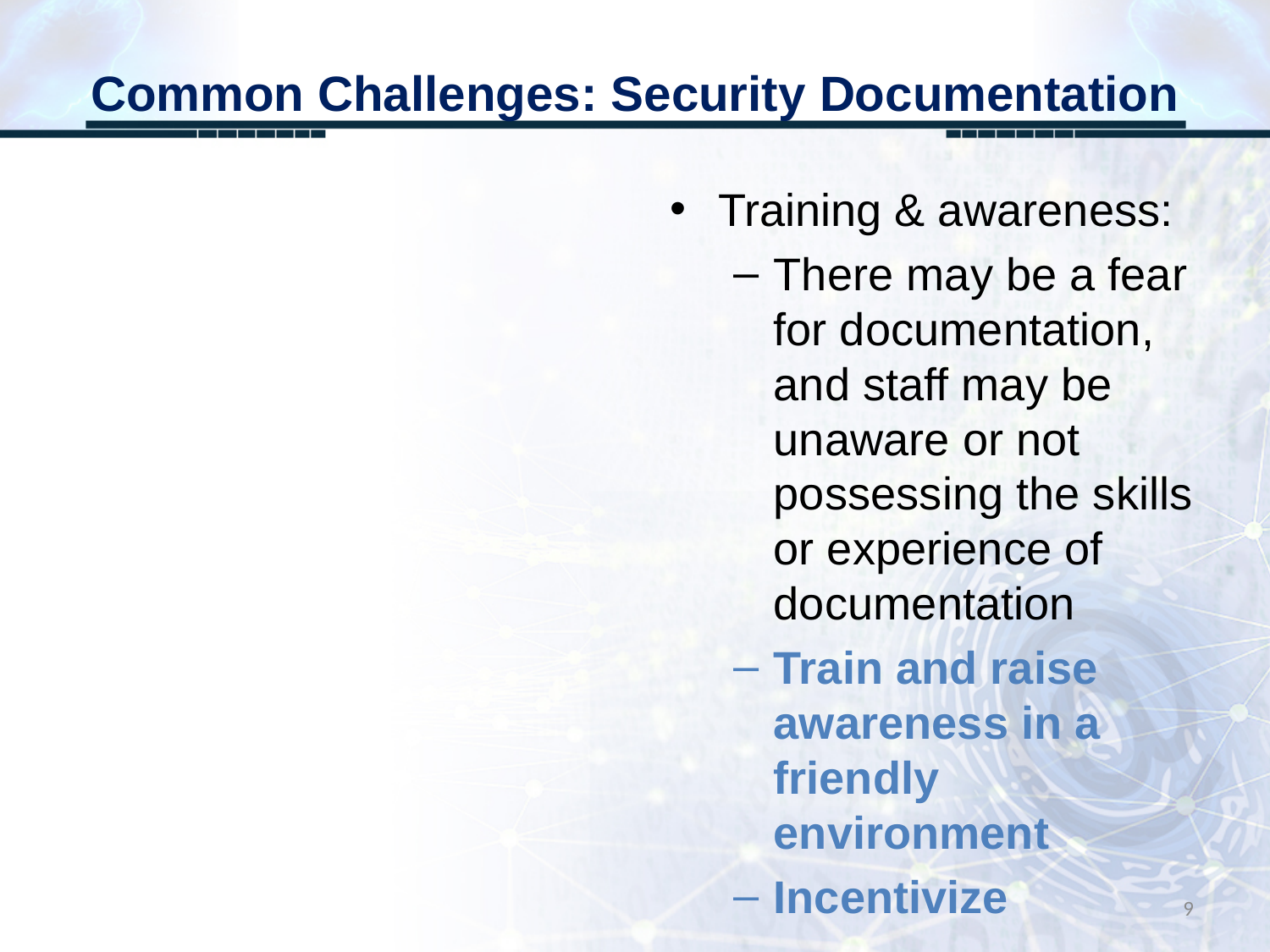

# Common Challenges: Security Documentation
Training & awareness:
There may be a fear for documentation, and staff may be unaware or not possessing the skills or experience of documentation
Train and raise awareness in a friendly environment
Incentivize
9